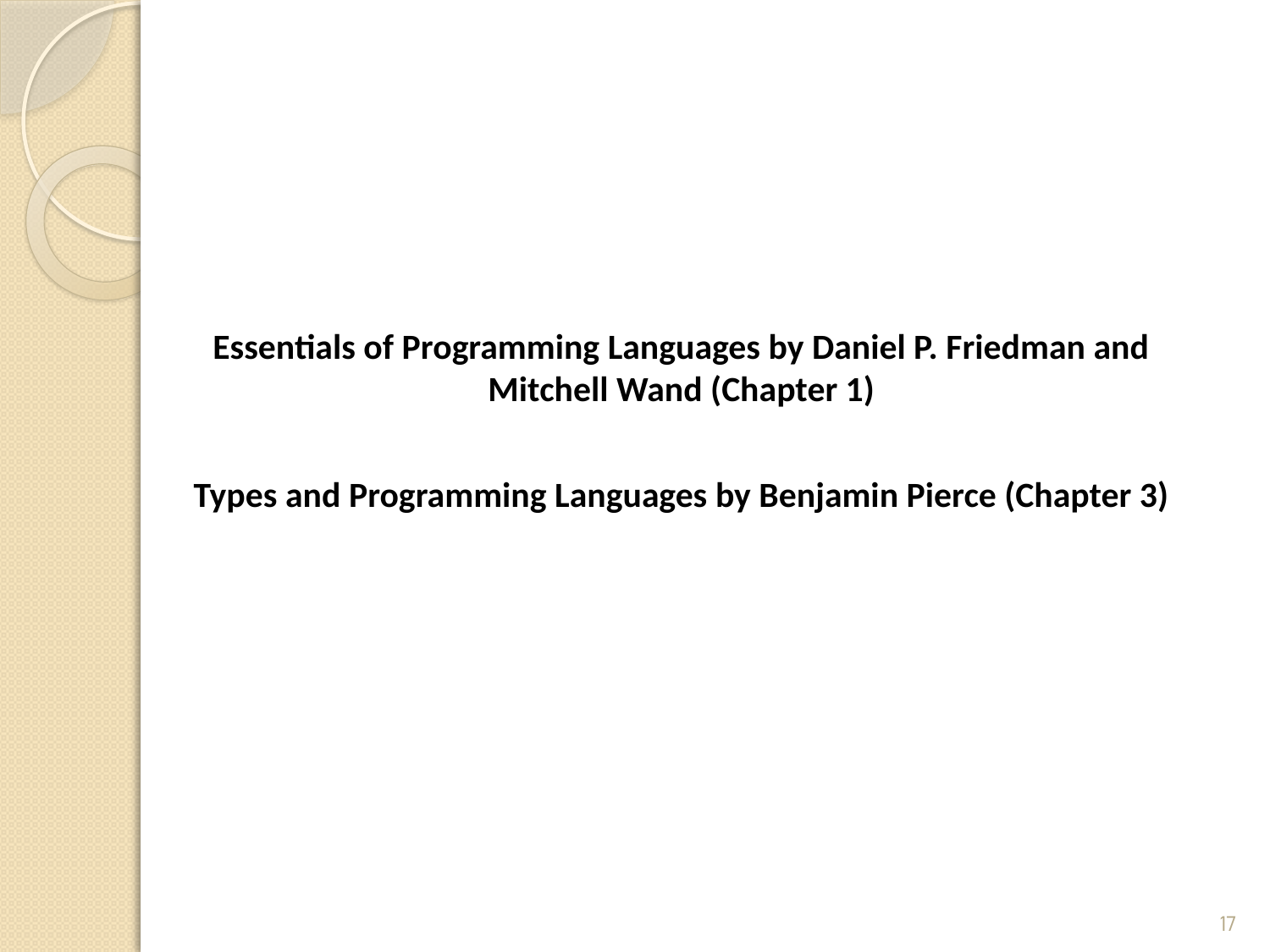

Essentials of Programming Languages by Daniel P. Friedman and Mitchell Wand (Chapter 1)

Types and Programming Languages by Benjamin Pierce (Chapter 3)

17